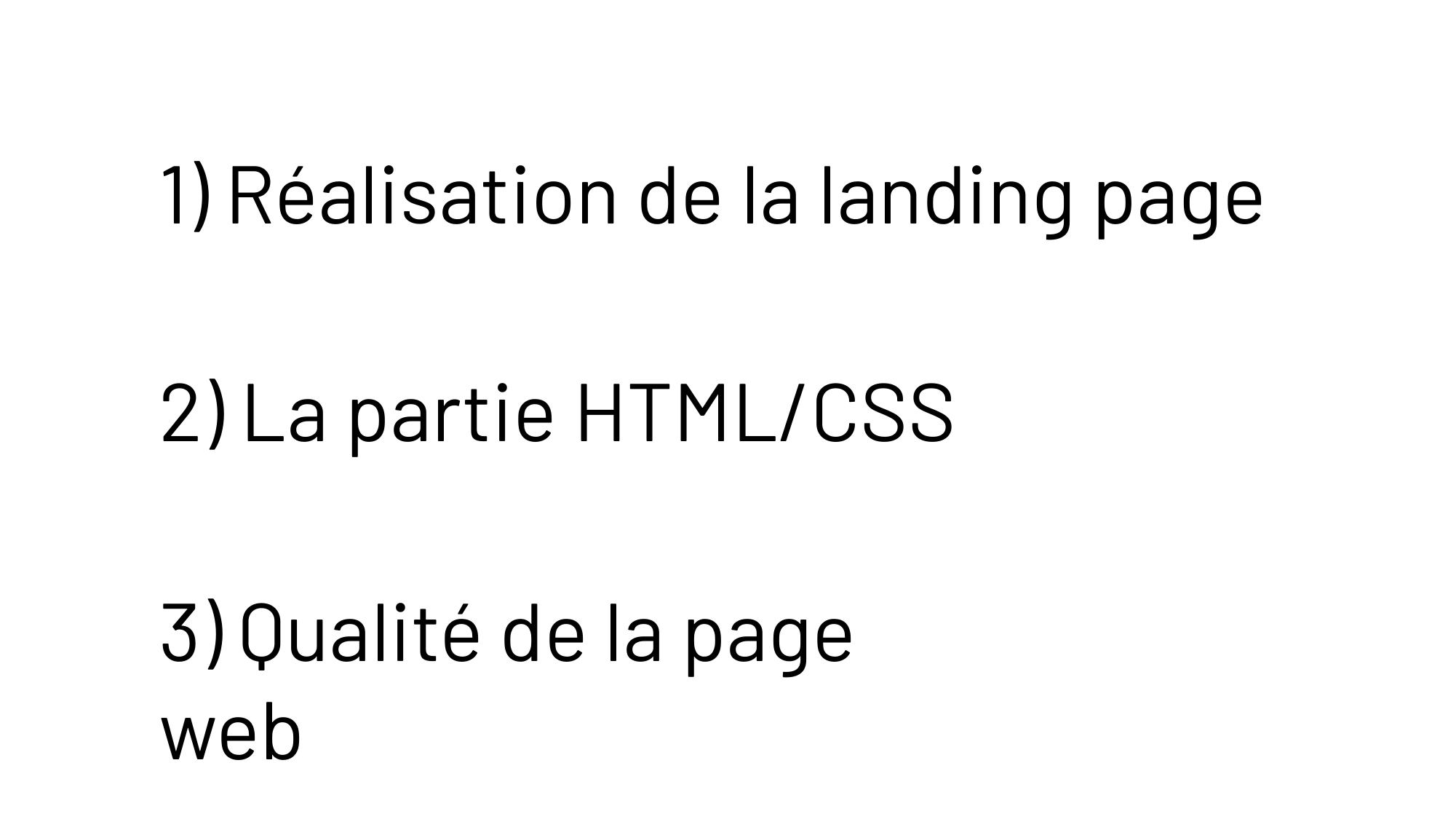

1) Réalisation de la landing page
2) La partie HTML/CSS
3) Qualité de la page web